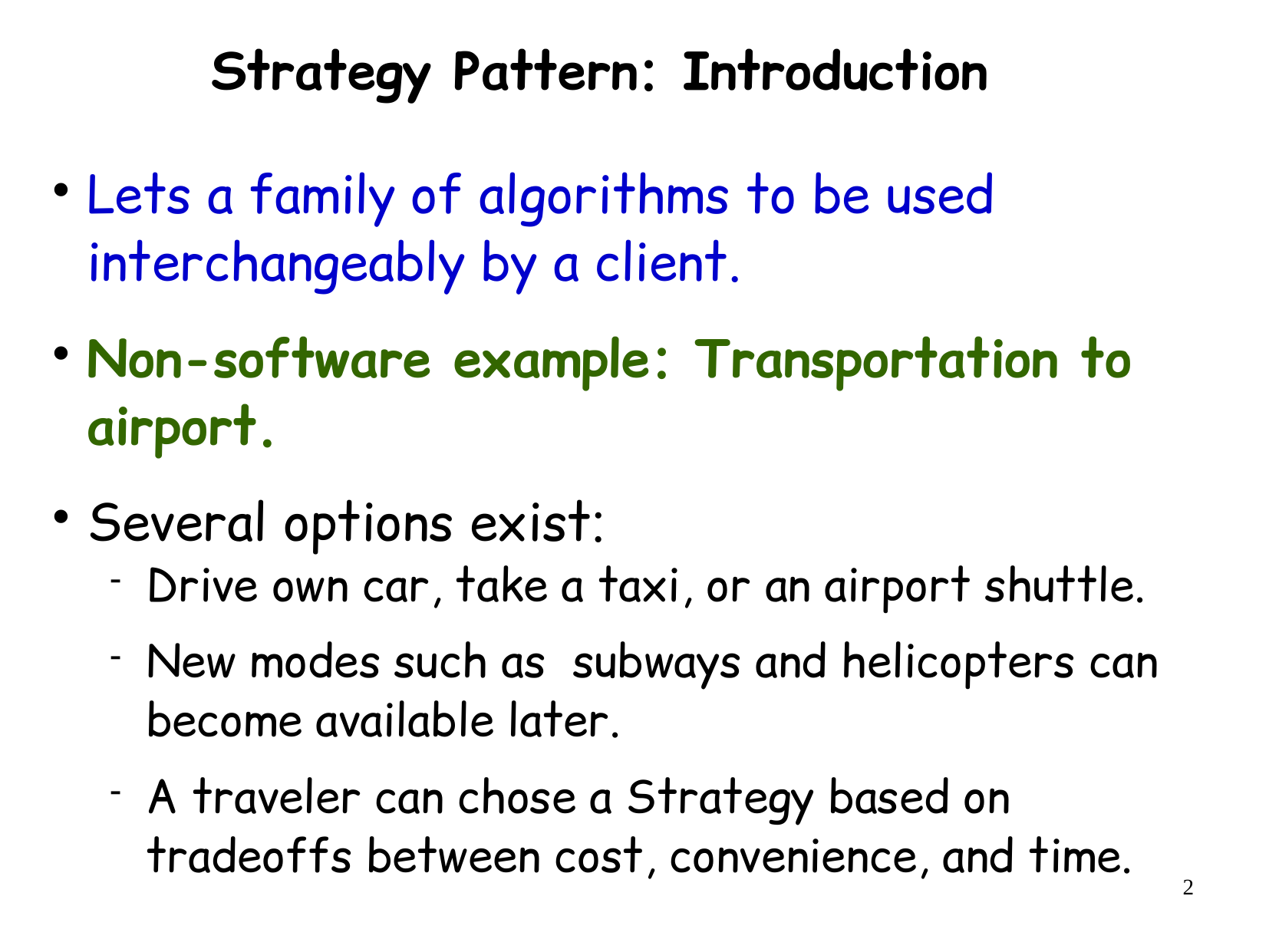

Strategy Pattern: Introduction
Lets a family of algorithms to be used interchangeably by a client.
Non-software example: Transportation to airport.
Several options exist:
Drive own car, take a taxi, or an airport shuttle.
New modes such as  subways and helicopters can become available later.
A traveler can chose a Strategy based on tradeoffs between cost, convenience, and time.